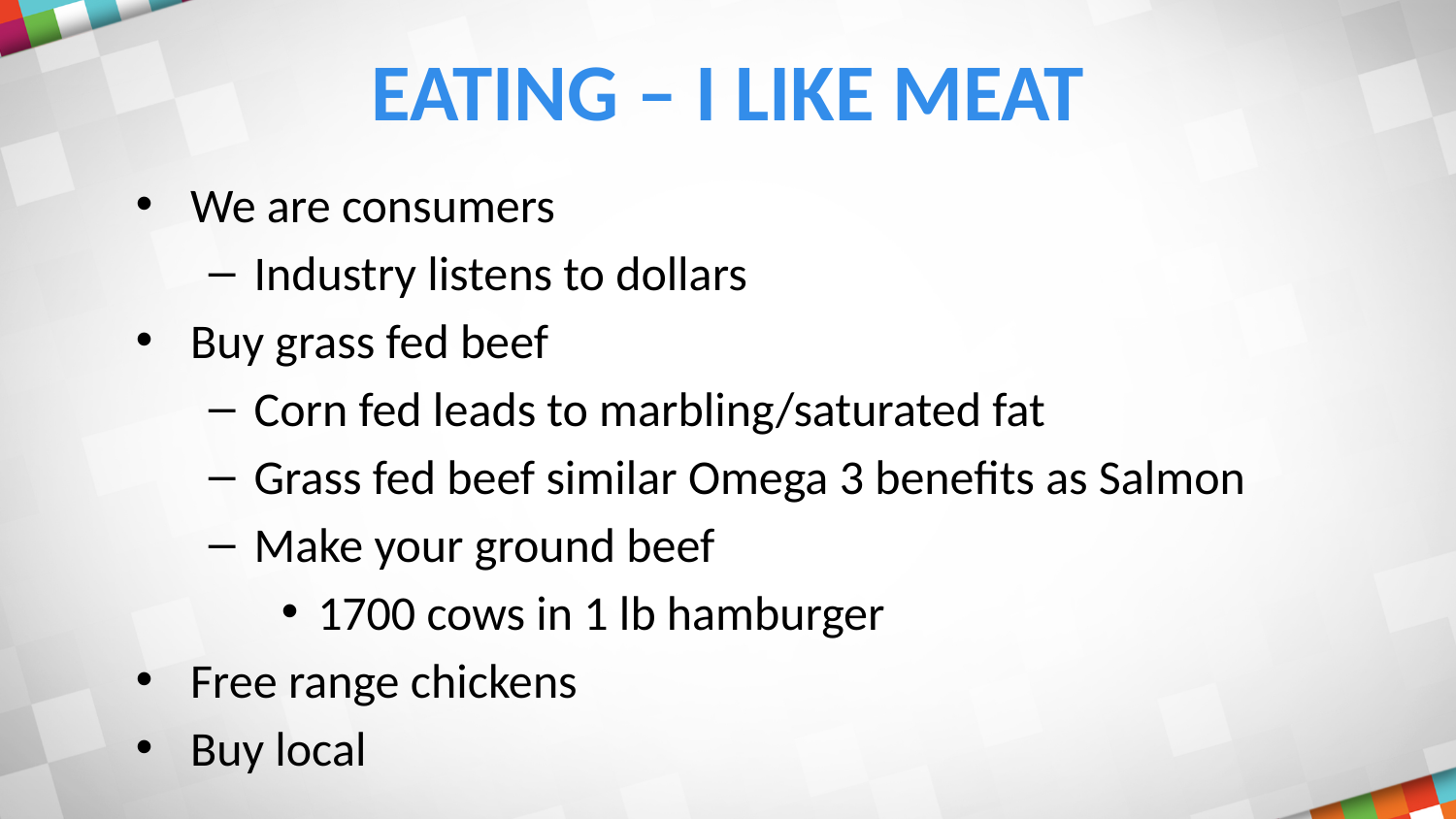

# Eating – I like meat
We are consumers
Industry listens to dollars
Buy grass fed beef
Corn fed leads to marbling/saturated fat
Grass fed beef similar Omega 3 benefits as Salmon
Make your ground beef
1700 cows in 1 lb hamburger
Free range chickens
Buy local